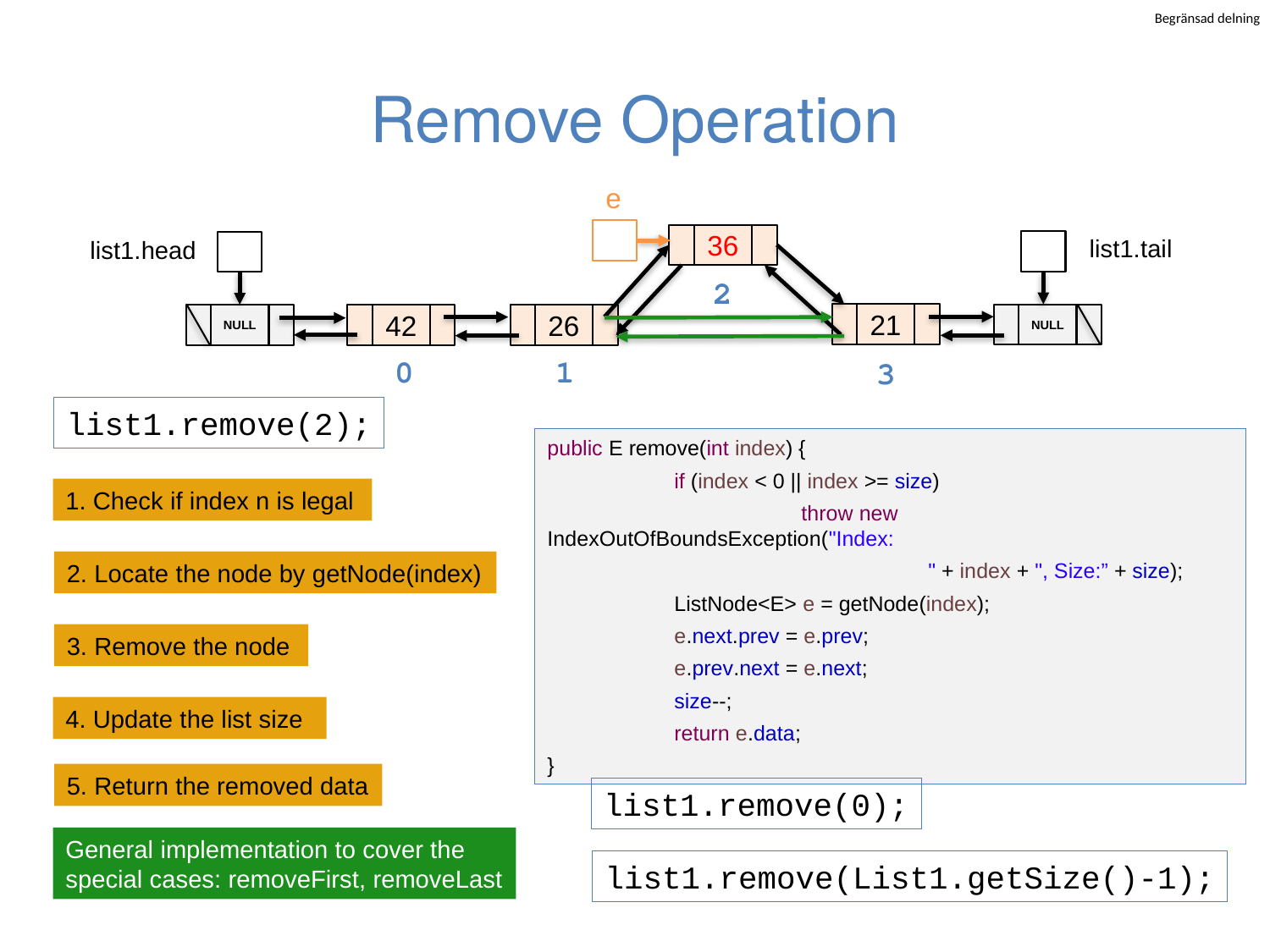

# Remove Operation
e

36

list1.tail
list1.head

2

21

NULL

NULL

42

26

0
1
2
3
list1.remove(2);
public E remove(int index) {
	if (index < 0 || index >= size)
		throw new IndexOutOfBoundsException("Index:
			" + index + ", Size:” + size);
	ListNode<E> e = getNode(index);
	e.next.prev = e.prev;
  	e.prev.next = e.next;
  	size--;
	return e.data;
}
1. Check if index n is legal
2. Locate the node by getNode(index)
3. Remove the node
4. Update the list size
5. Return the removed data
list1.remove(0);
General implementation to cover the special cases: removeFirst, removeLast
list1.remove(List1.getSize()-1);